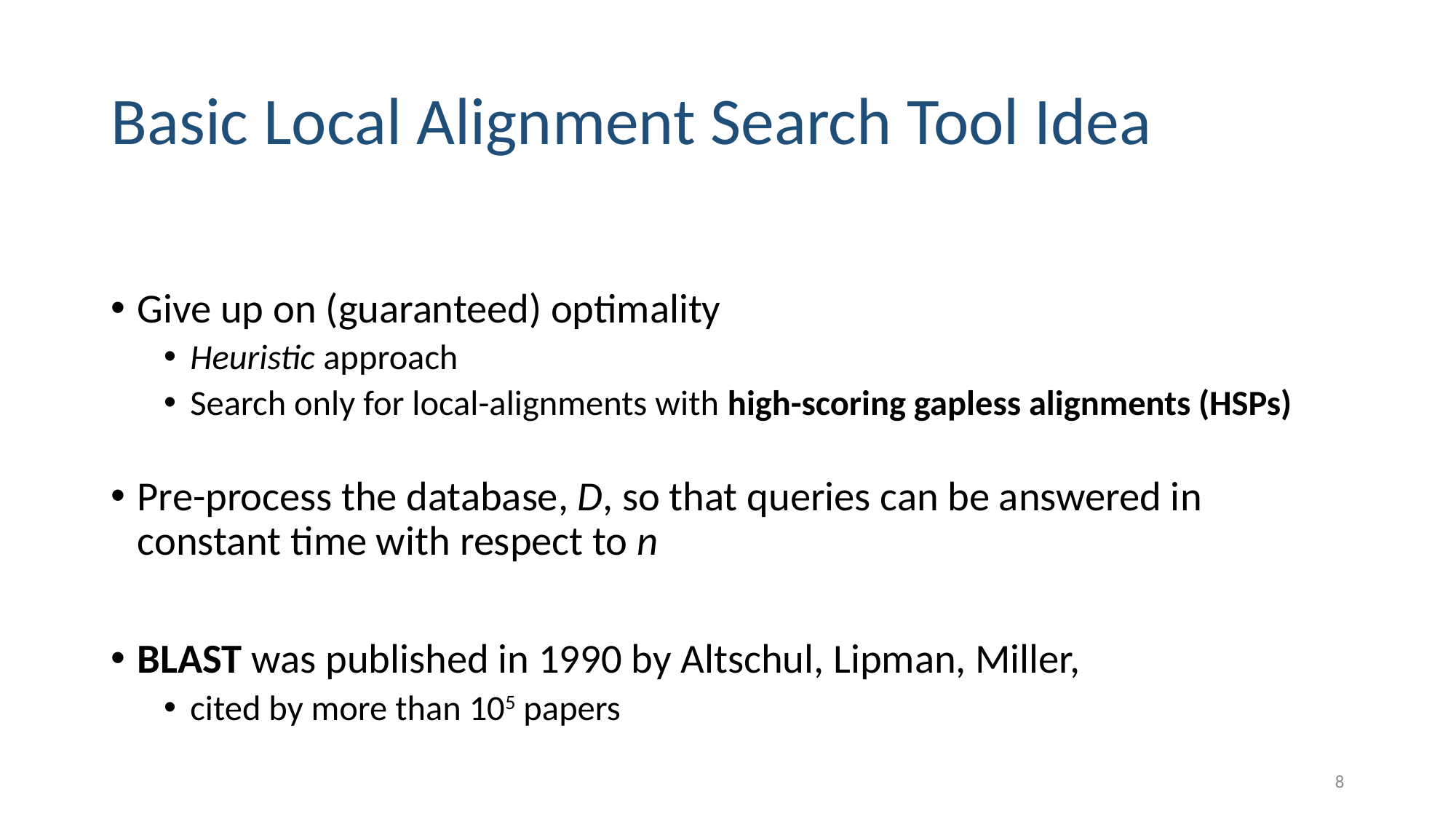

# Basic Local Alignment Search Tool Idea

Give up on (guaranteed) optimality
Heuristic approach
Search only for local-alignments with high-scoring gapless alignments (HSPs)
Pre-process the database, D, so that queries can be answered in constant time with respect to n

BLAST was published in 1990 by Altschul, Lipman, Miller,
cited by more than 105 papers

8